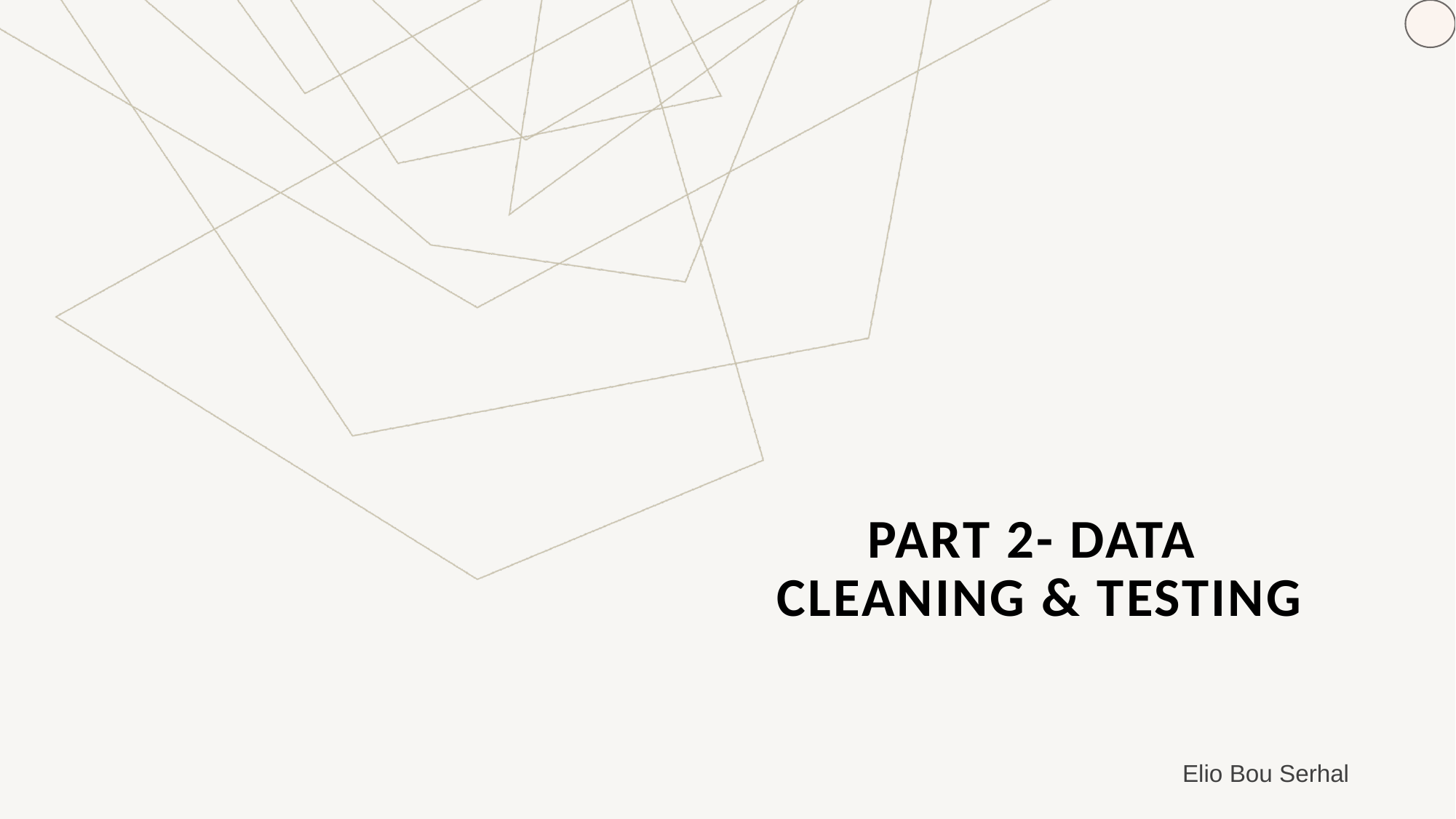

# Part 2- data cleaning & Testing
Elio Bou Serhal